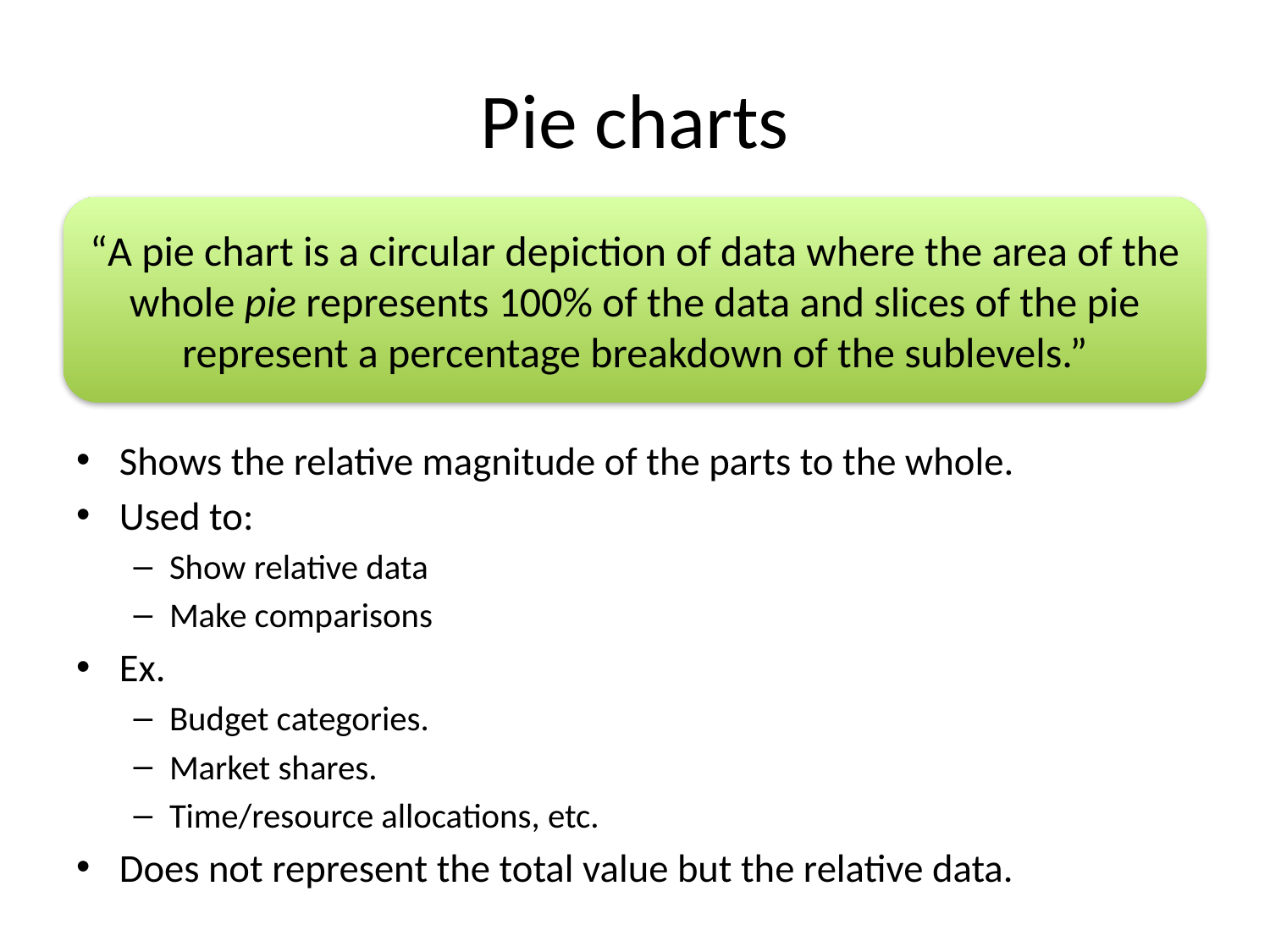

# Pie charts
“A pie chart is a circular depiction of data where the area of the whole pie represents 100% of the data and slices of the pie represent a percentage breakdown of the sublevels.”
Shows the relative magnitude of the parts to the whole.
Used to:
Show relative data
Make comparisons
Ex.
Budget categories.
Market shares.
Time/resource allocations, etc.
Does not represent the total value but the relative data.